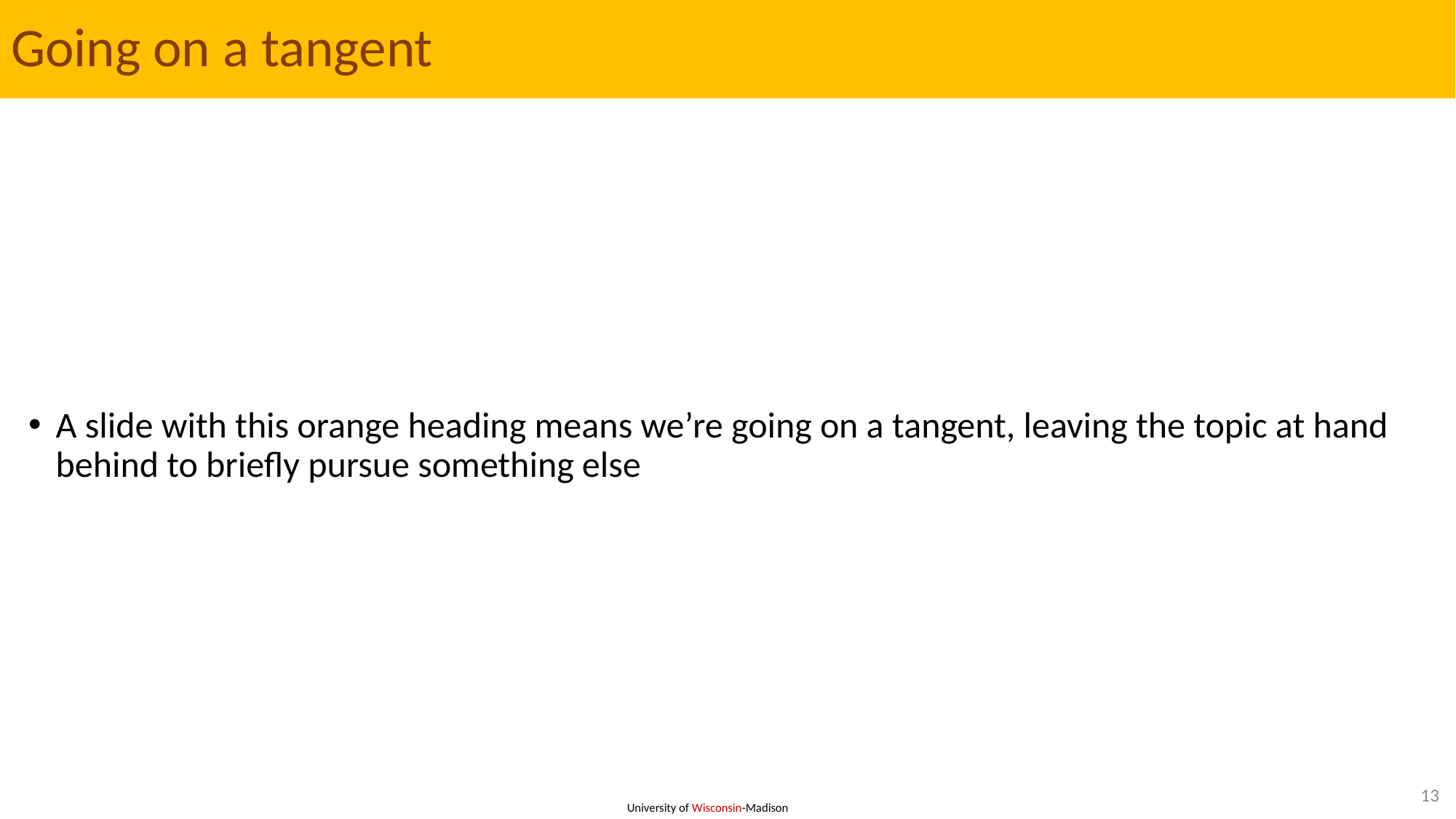

# Going on a tangent

A slide with this orange heading means we’re going on a tangent, leaving the topic at hand behind to briefly pursue something else
13